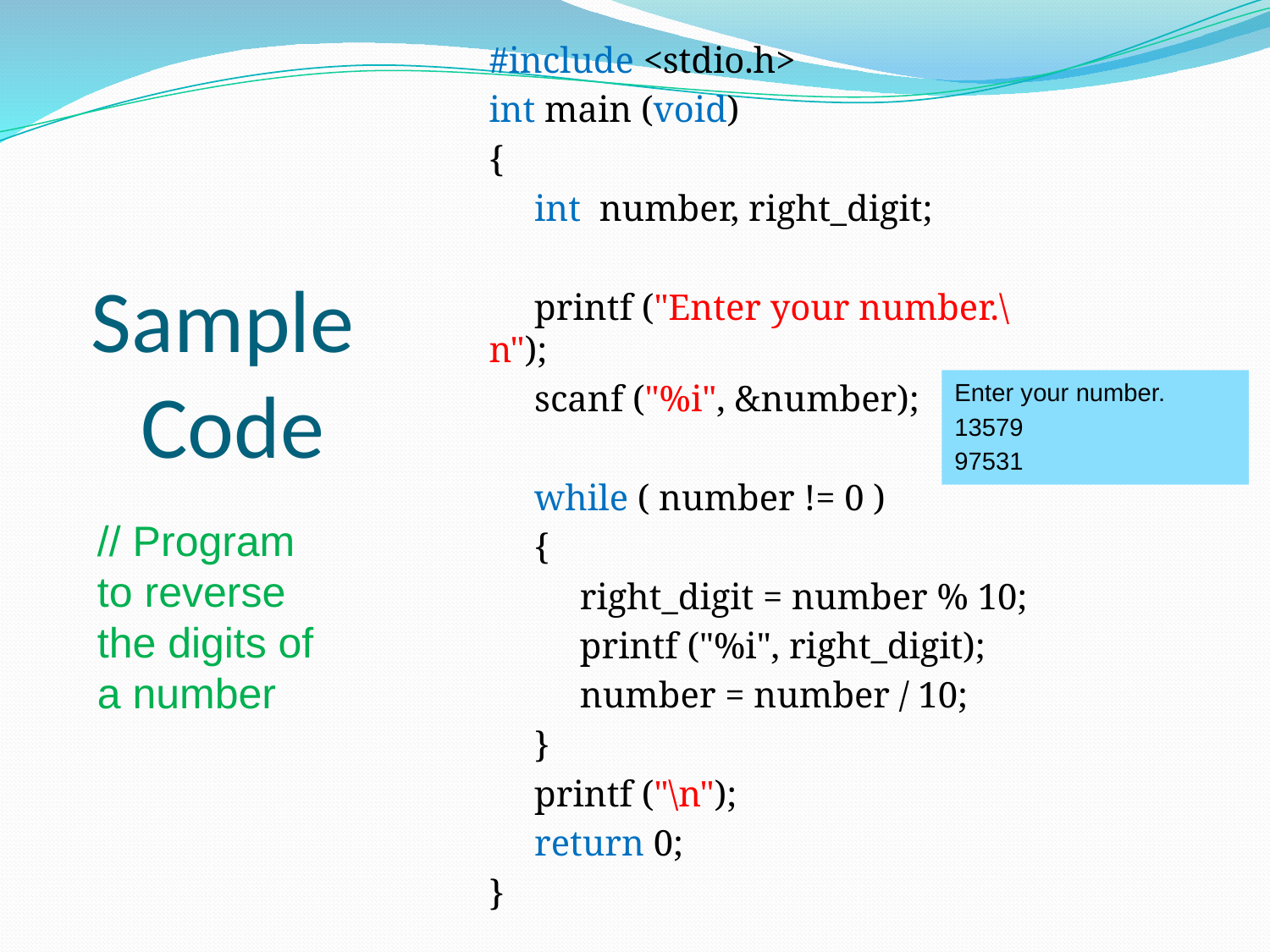

#include <stdio.h>
int main (void)
{
     int  number, right_digit;

     printf ("Enter your number.\n");
     scanf ("%i", &number);

     while ( number != 0 )
     {
          right_digit = number % 10;
          printf ("%i", right_digit);
          number = number / 10;
     }
     printf ("\n");
     return 0;
}
# Sample Code
Enter your number.
13579
97531
// Program to reverse the digits of a number